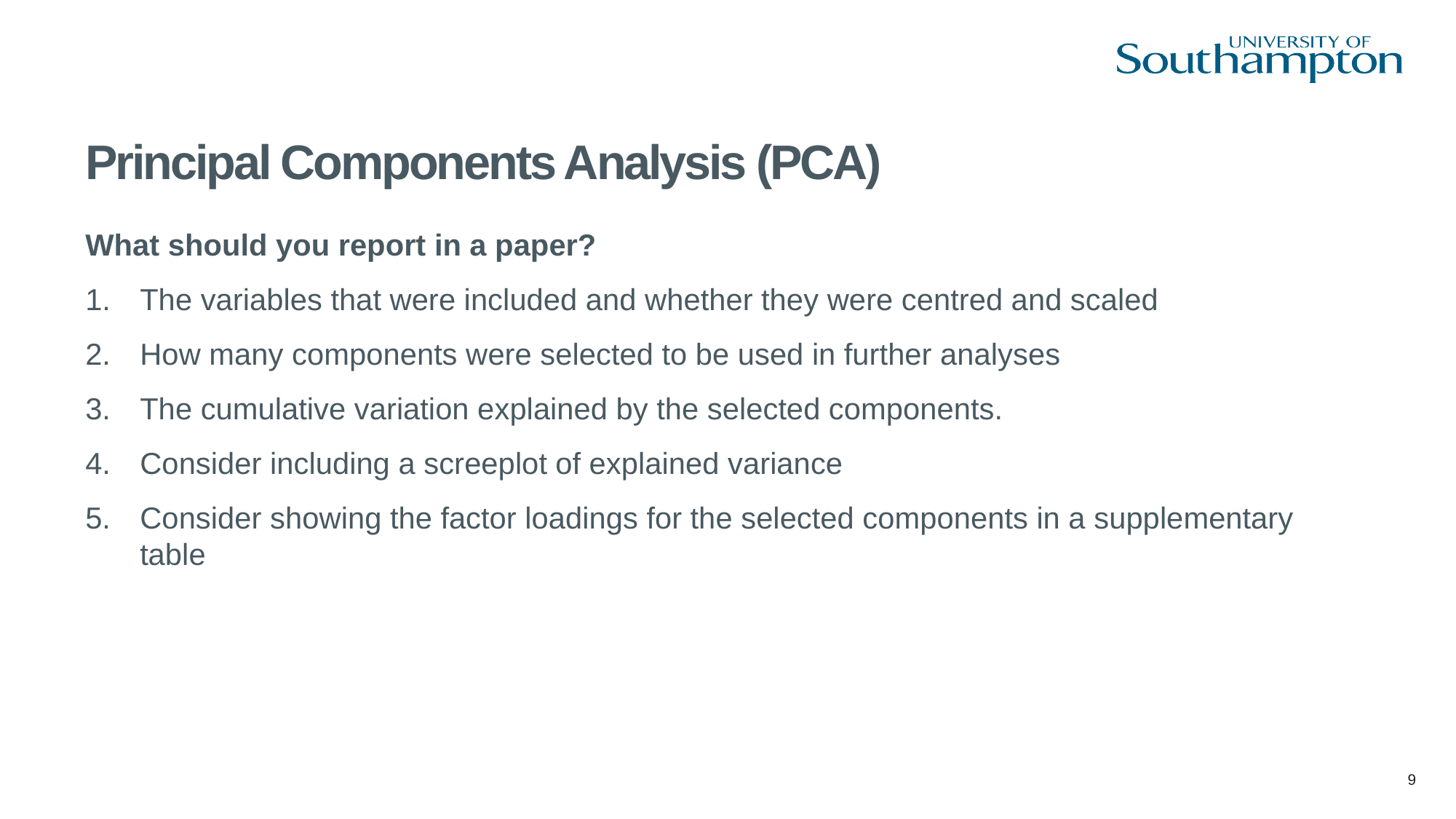

# Principal Components Analysis (PCA)
What should you report in a paper?
The variables that were included and whether they were centred and scaled
How many components were selected to be used in further analyses
The cumulative variation explained by the selected components.
Consider including a screeplot of explained variance
Consider showing the factor loadings for the selected components in a supplementary table